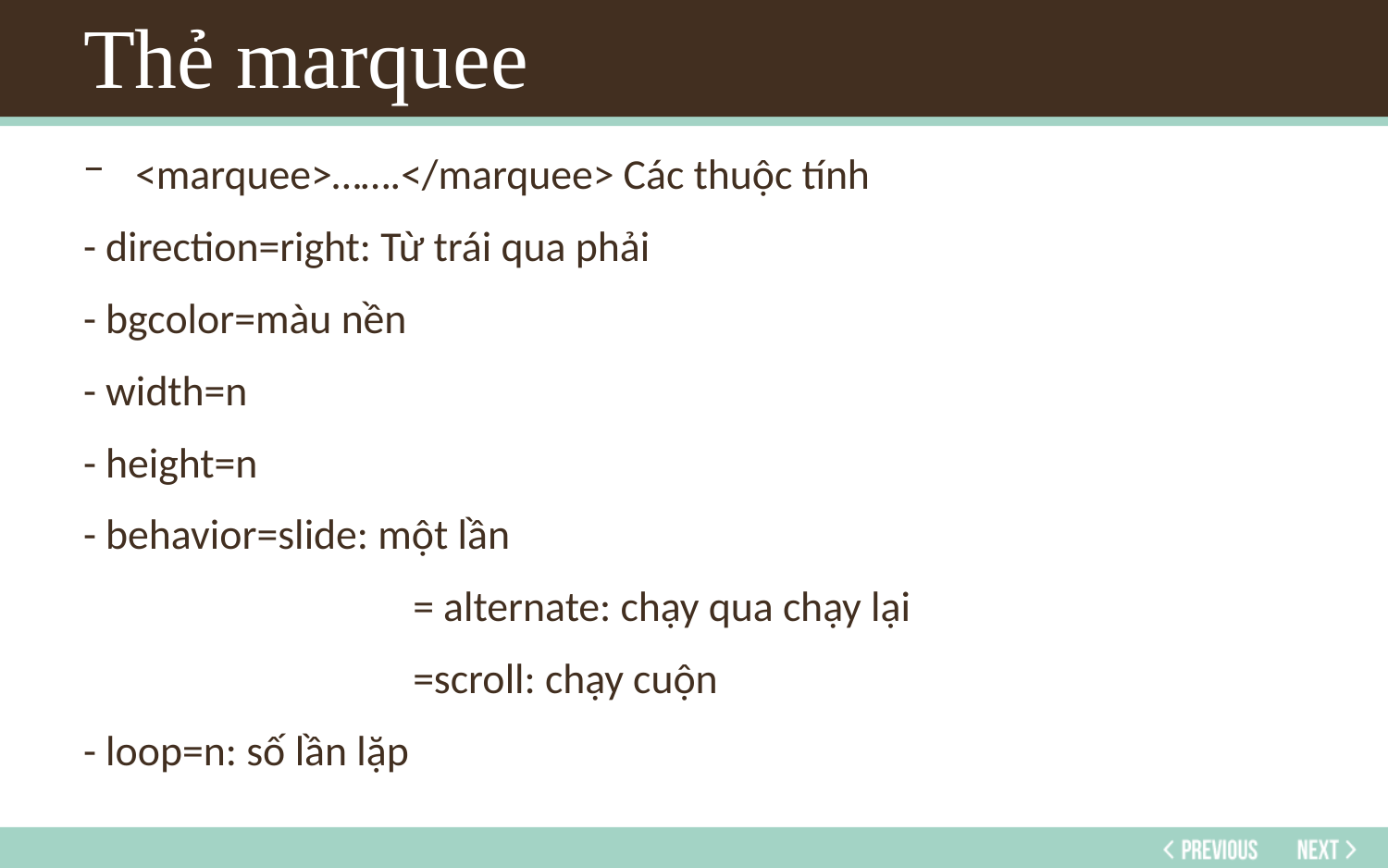

# Thẻ marquee
<marquee>…….</marquee> Các thuộc tính
- direction=right: Từ trái qua phải
- bgcolor=màu nền
- width=n
- height=n
- behavior=slide: một lần
			= alternate: chạy qua chạy lại
			=scroll: chạy cuộn
- loop=n: số lần lặp